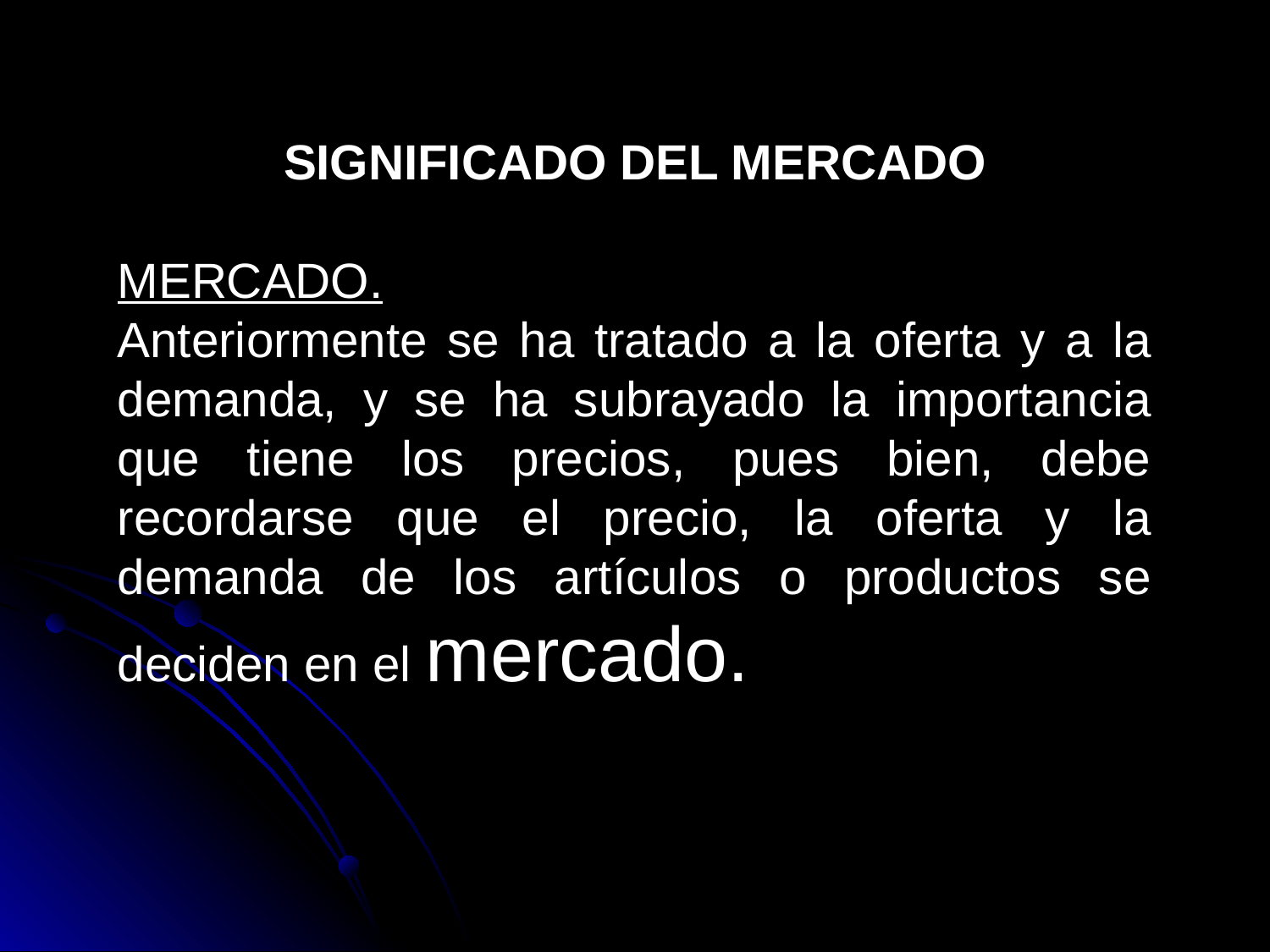

SIGNIFICADO DEL MERCADO

MERCADO.
Anteriormente se ha tratado a la oferta y a la demanda, y se ha subrayado la importancia que tiene los precios, pues bien, debe recordarse que el precio, la oferta y la demanda de los artículos o productos se deciden en el mercado.